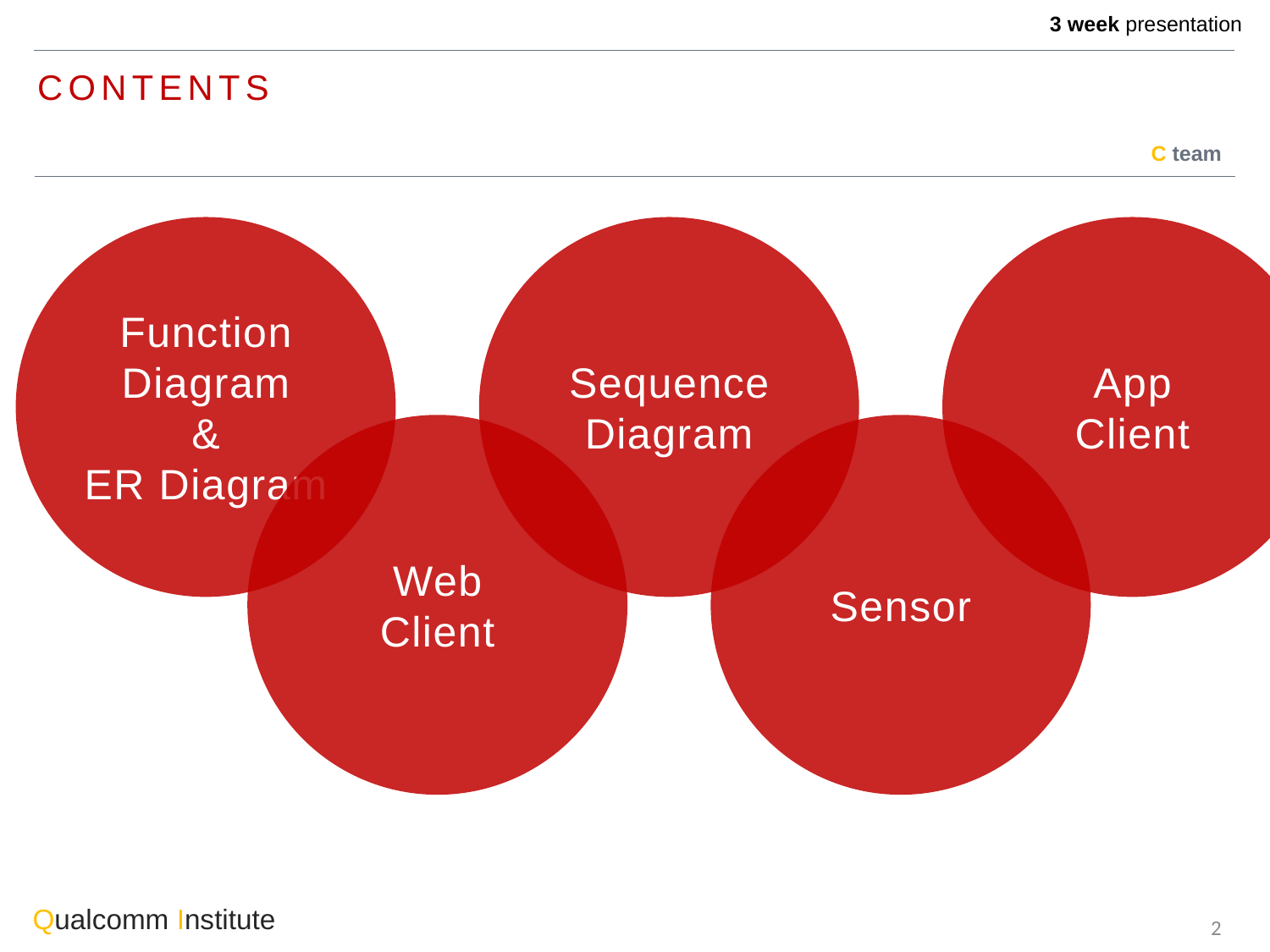

Function
Diagram
&
ER Diagram
Sequence
Diagram
App
Client
Web
Client
Sensor
2